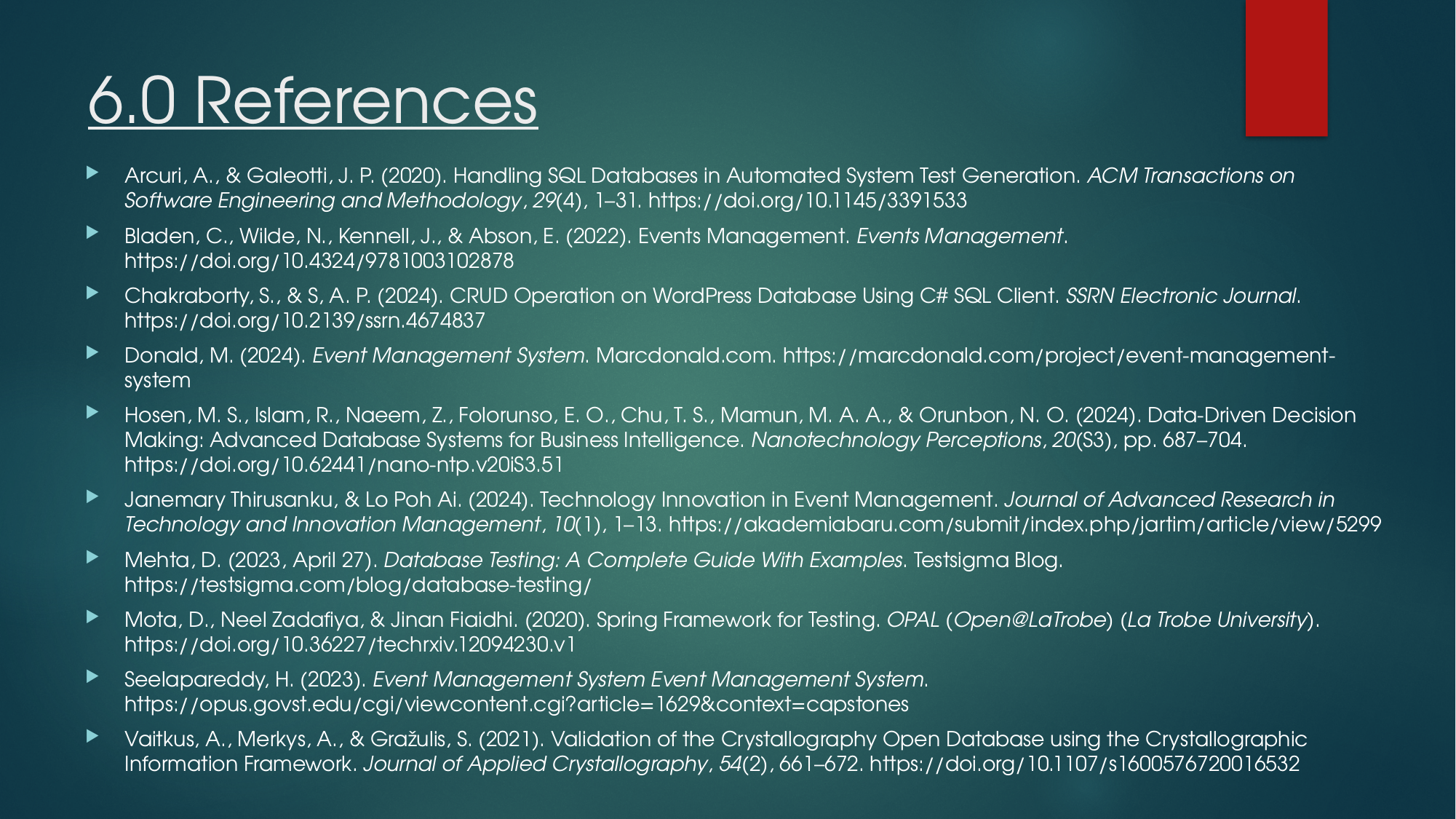

# 6.0 References
Arcuri, A., & Galeotti, J. P. (2020). Handling SQL Databases in Automated System Test Generation. ACM Transactions on Software Engineering and Methodology, 29(4), 1–31. https://doi.org/10.1145/3391533
Bladen, C., Wilde, N., Kennell, J., & Abson, E. (2022). Events Management. Events Management. https://doi.org/10.4324/9781003102878
Chakraborty, S., & S, A. P. (2024). CRUD Operation on WordPress Database Using C# SQL Client. SSRN Electronic Journal. https://doi.org/10.2139/ssrn.4674837
Donald, M. (2024). Event Management System. Marcdonald.com. https://marcdonald.com/project/event-management-system
Hosen, M. S., Islam, R., Naeem, Z., Folorunso, E. O., Chu, T. S., Mamun, M. A. A., & Orunbon, N. O. (2024). Data-Driven Decision Making: Advanced Database Systems for Business Intelligence. Nanotechnology Perceptions, 20(S3), pp. 687–704. https://doi.org/10.62441/nano-ntp.v20iS3.51
Janemary Thirusanku, & Lo Poh Ai. (2024). Technology Innovation in Event Management. Journal of Advanced Research in Technology and Innovation Management, 10(1), 1–13. https://akademiabaru.com/submit/index.php/jartim/article/view/5299
Mehta, D. (2023, April 27). Database Testing: A Complete Guide With Examples. Testsigma Blog. https://testsigma.com/blog/database-testing/
Mota, D., Neel Zadafiya, & Jinan Fiaidhi. (2020). Spring Framework for Testing. OPAL (Open@LaTrobe) (La Trobe University). https://doi.org/10.36227/techrxiv.12094230.v1
Seelapareddy, H. (2023). Event Management System Event Management System. https://opus.govst.edu/cgi/viewcontent.cgi?article=1629&context=capstones
Vaitkus, A., Merkys, A., & Gražulis, S. (2021). Validation of the Crystallography Open Database using the Crystallographic Information Framework. Journal of Applied Crystallography, 54(2), 661–672. https://doi.org/10.1107/s1600576720016532